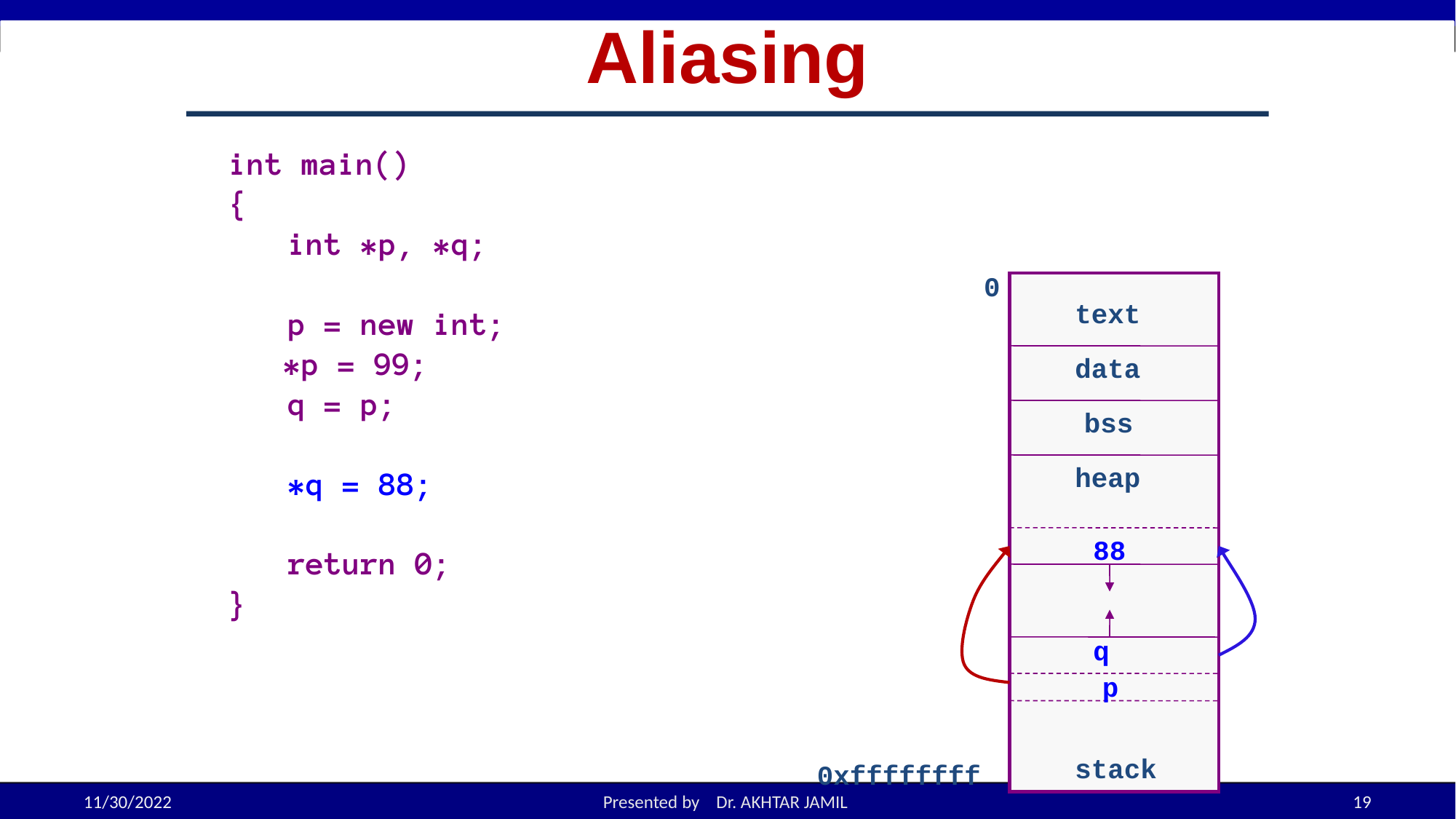

# Aliasing

int main()
{
	 int *p, *q;

	 p = new int;
   *p = 99;
	 q = p;

	 *q = 88;

	 return 0;
}
0

text

data

bss

heap
88

q

p

stack
0xffffffff
11/30/2022
Presented by    Dr. AKHTAR JAMIL
19